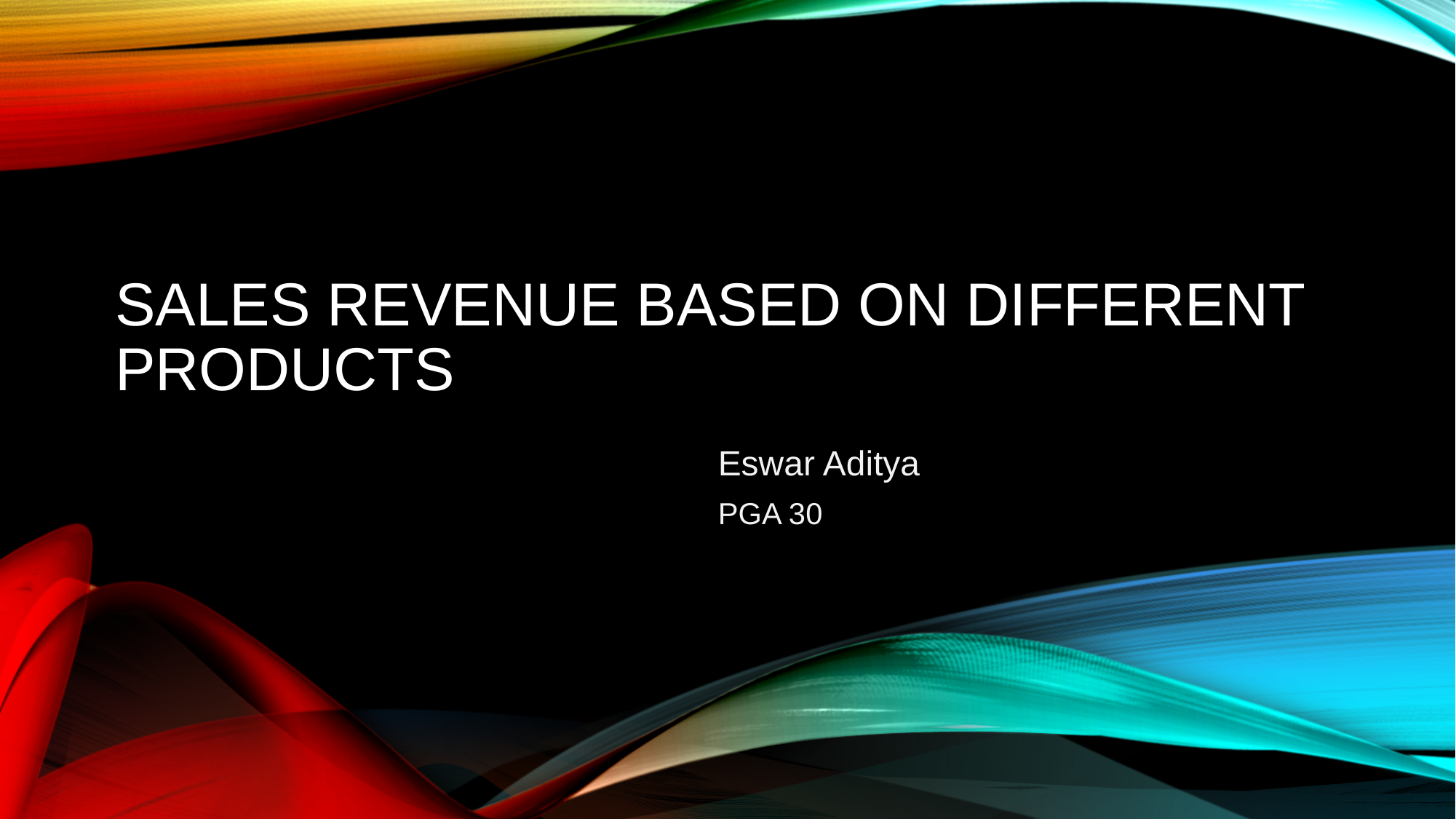

# Sales Revenue Based on Different Products
Eswar Aditya
PGA 30